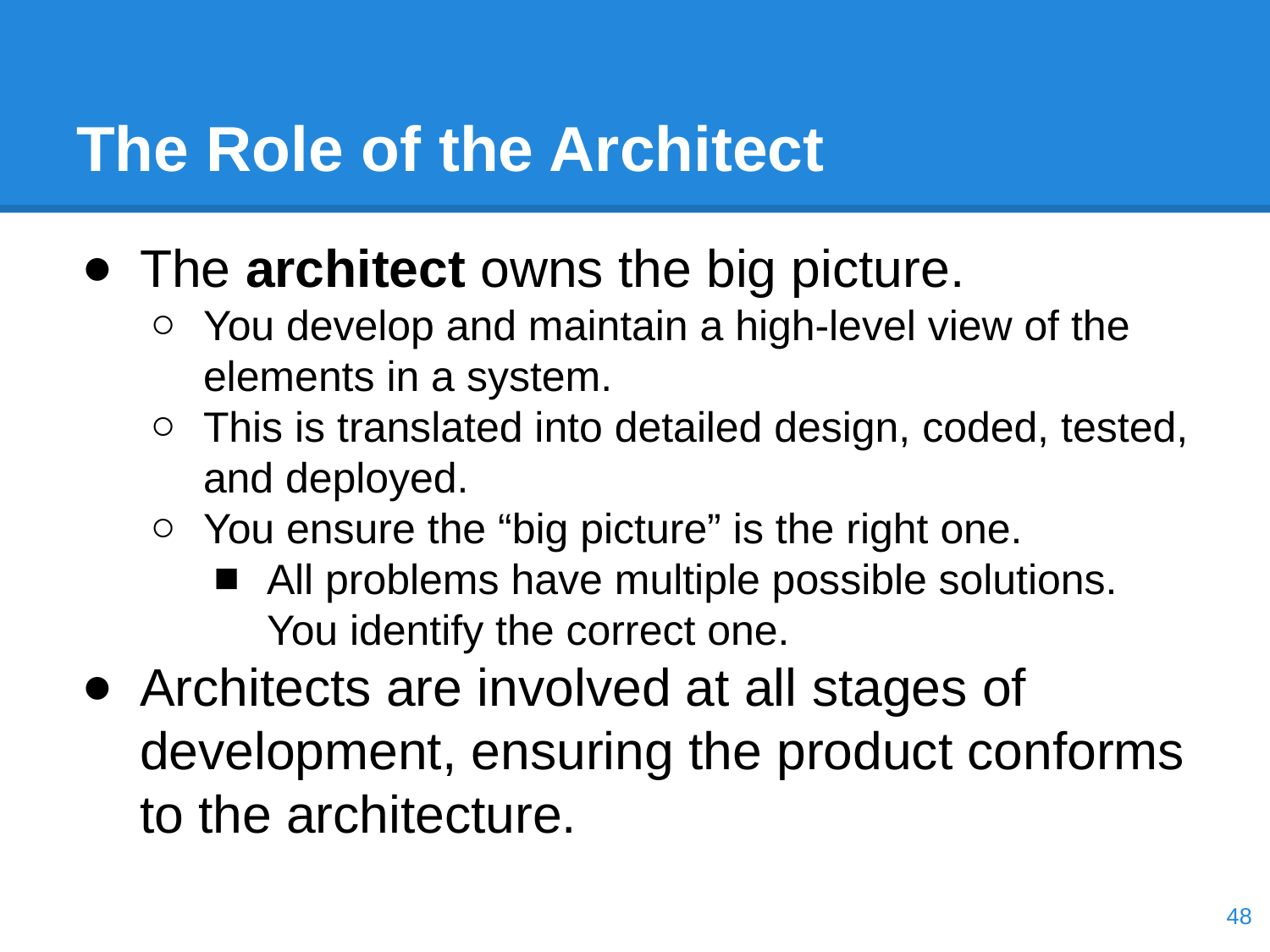

# The Role of the Architect
The architect owns the big picture.
You develop and maintain a high-level view of the elements in a system.
This is translated into detailed design, coded, tested, and deployed.
You ensure the “big picture” is the right one.
All problems have multiple possible solutions. You identify the correct one.
Architects are involved at all stages of development, ensuring the product conforms to the architecture.

48